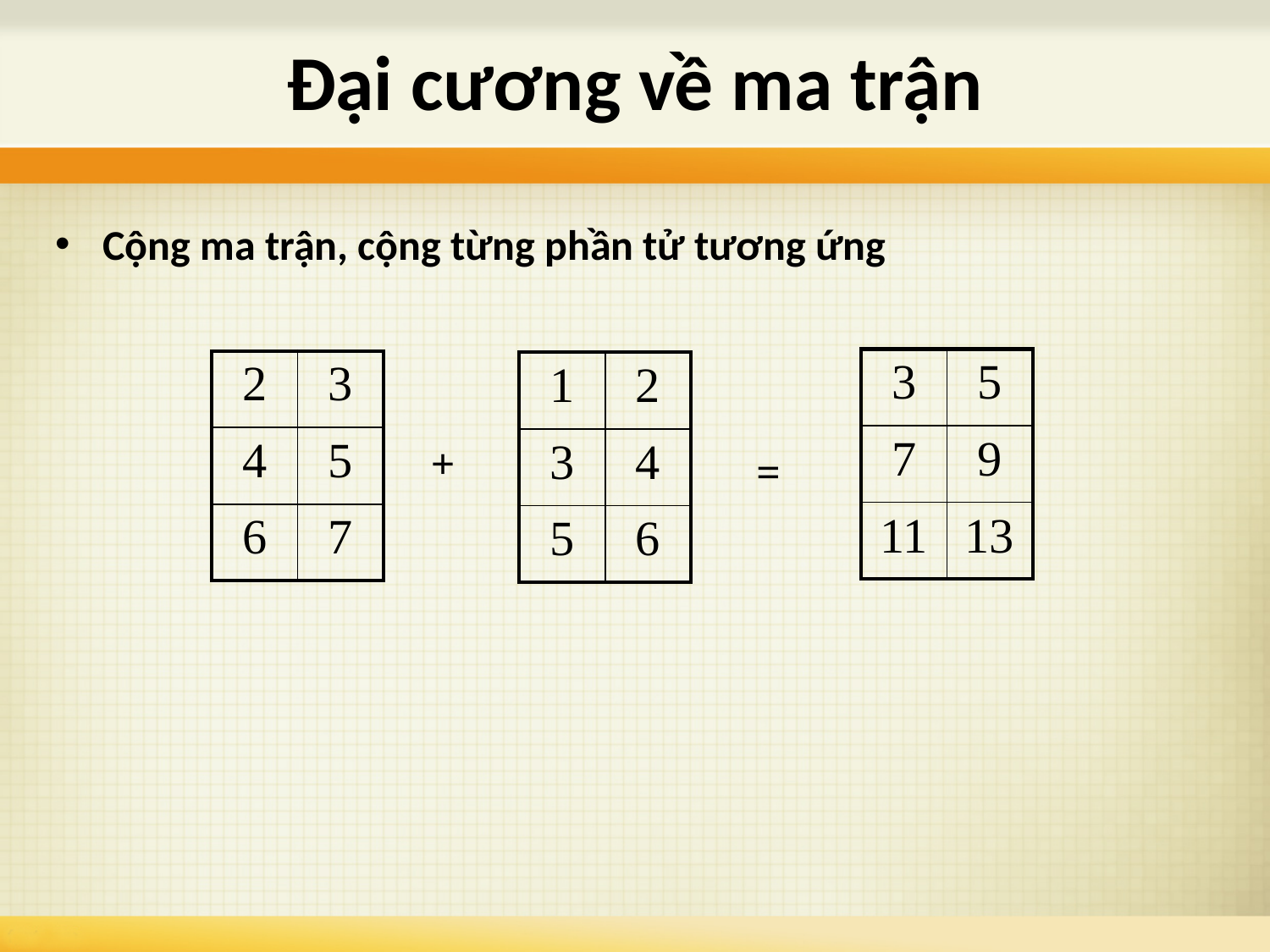

# Đại cương về ma trận
Cộng ma trận, cộng từng phần tử tương ứng

| 3 | 5 |
| --- | --- |
| 7 | 9 |
| 11 | 13 |
| 2 | 3 |
| --- | --- |
| 4 | 5 |
| 6 | 7 |
| 1 | 2 |
| --- | --- |
| 3 | 4 |
| 5 | 6 |
+
=